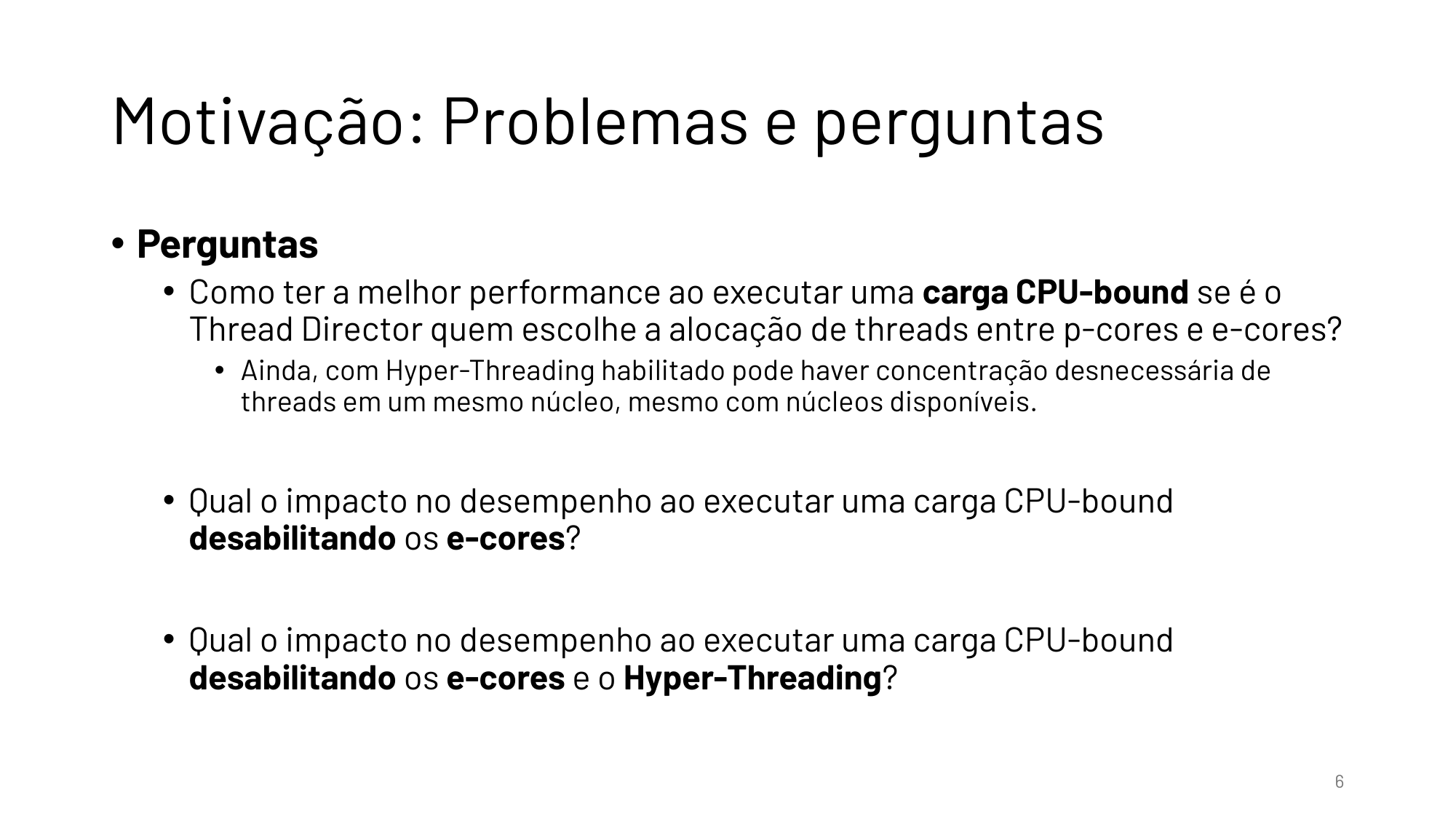

# Motivação: Problemas e perguntas
Perguntas
Como ter a melhor performance ao executar uma carga CPU-bound se é o Thread Director quem escolhe a alocação de threads entre p-cores e e-cores?
Ainda, com Hyper-Threading habilitado pode haver concentração desnecessária de threads em um mesmo núcleo, mesmo com núcleos disponíveis.

Qual o impacto no desempenho ao executar uma carga CPU-bound desabilitando os e-cores?

Qual o impacto no desempenho ao executar uma carga CPU-bound desabilitando os e-cores e o Hyper-Threading?

6